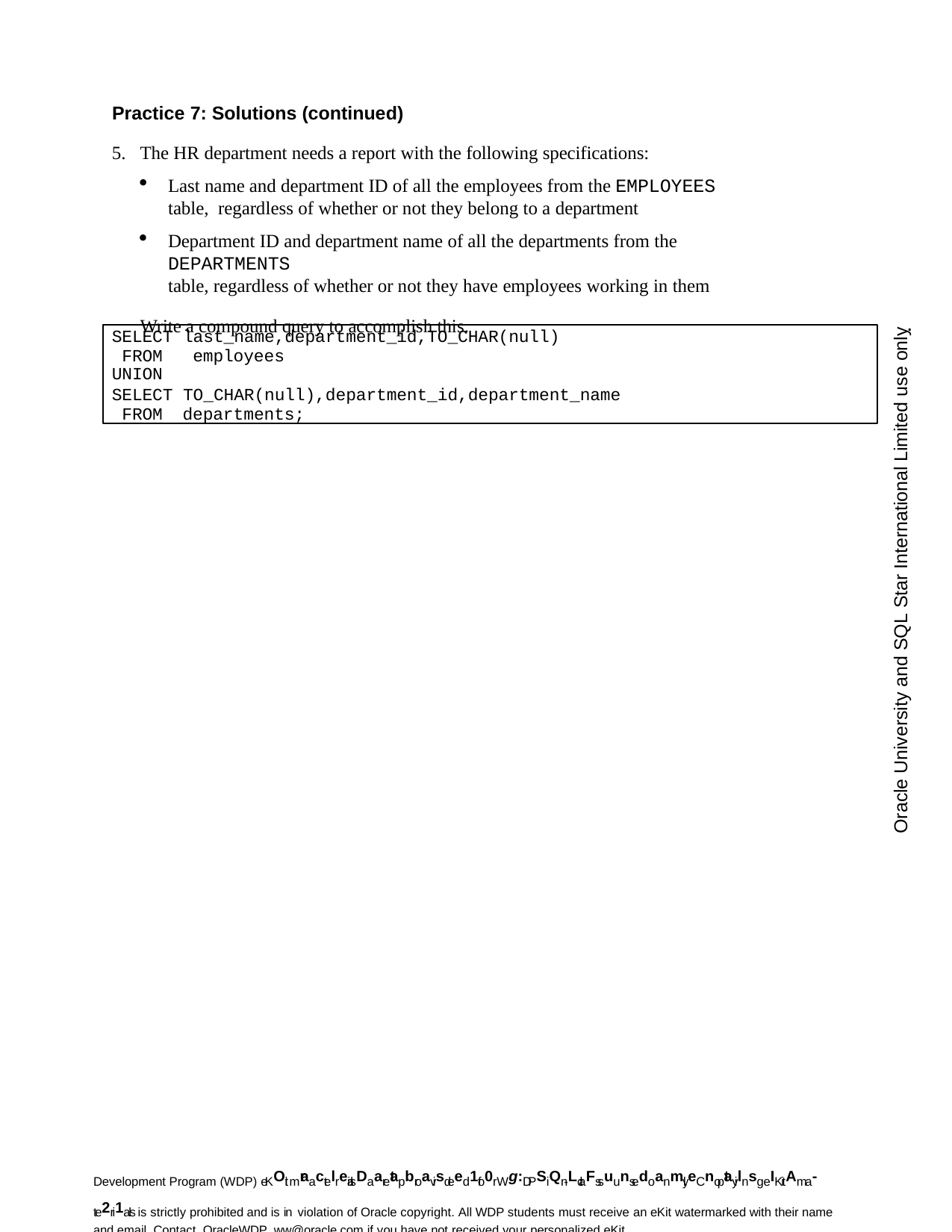

Practice 7: Solutions (continued)
The HR department needs a report with the following specifications:
Last name and department ID of all the employees from the EMPLOYEES table,  regardless of whether or not they belong to a department
Department ID and department name of all the departments from the DEPARTMENTS
table, regardless of whether or not they have employees working in them
Write a compound query to accomplish this.
Oracle University and SQL Star International Limited use onlyฺ
SELECT last_name,department_id,TO_CHAR(null)  FROM	employees
UNION
SELECT TO_CHAR(null),department_id,department_name  FROM	departments;
Development Program (WDP) eKOit mraactelreialsDaaretapbroavisdeed 1fo0r Wg:DPSiQn-LclaFssuunsedoanmly.eCnoptayilnsg eIKitAma-te2ri1als is strictly prohibited and is in  violation of Oracle copyright. All WDP students must receive an eKit watermarked with their name and email. Contact  OracleWDP_ww@oracle.com if you have not received your personalized eKit.